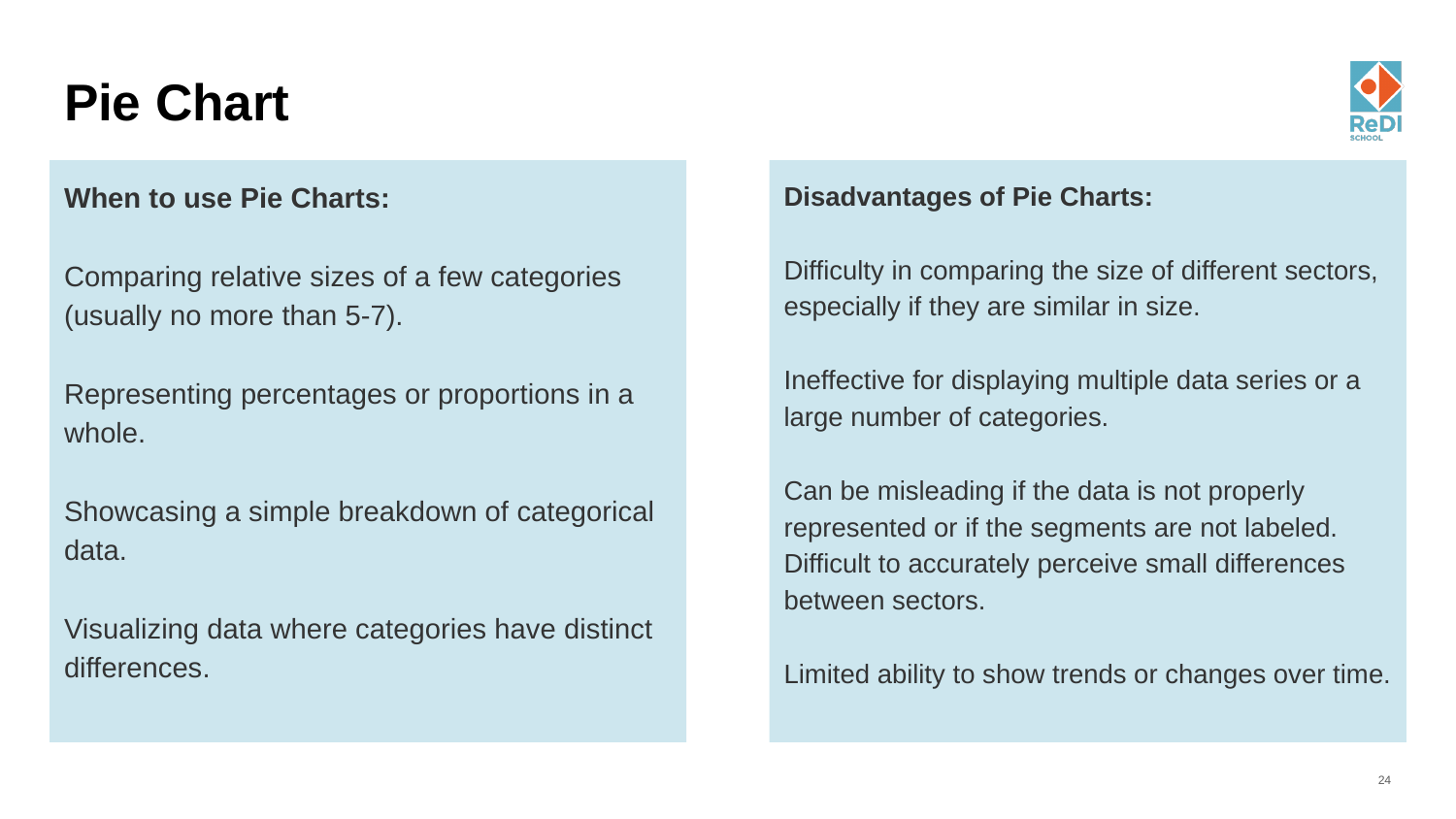

# Pie Chart
When to use Pie Charts:

Comparing relative sizes of a few categories (usually no more than 5-7).

Representing percentages or proportions in a whole.

Showcasing a simple breakdown of categorical data.

Visualizing data where categories have distinct differences.

Disadvantages of Pie Charts:

Difficulty in comparing the size of different sectors, especially if they are similar in size.

Ineffective for displaying multiple data series or a large number of categories.

Can be misleading if the data is not properly represented or if the segments are not labeled. Difficult to accurately perceive small differences between sectors.

Limited ability to show trends or changes over time.
24